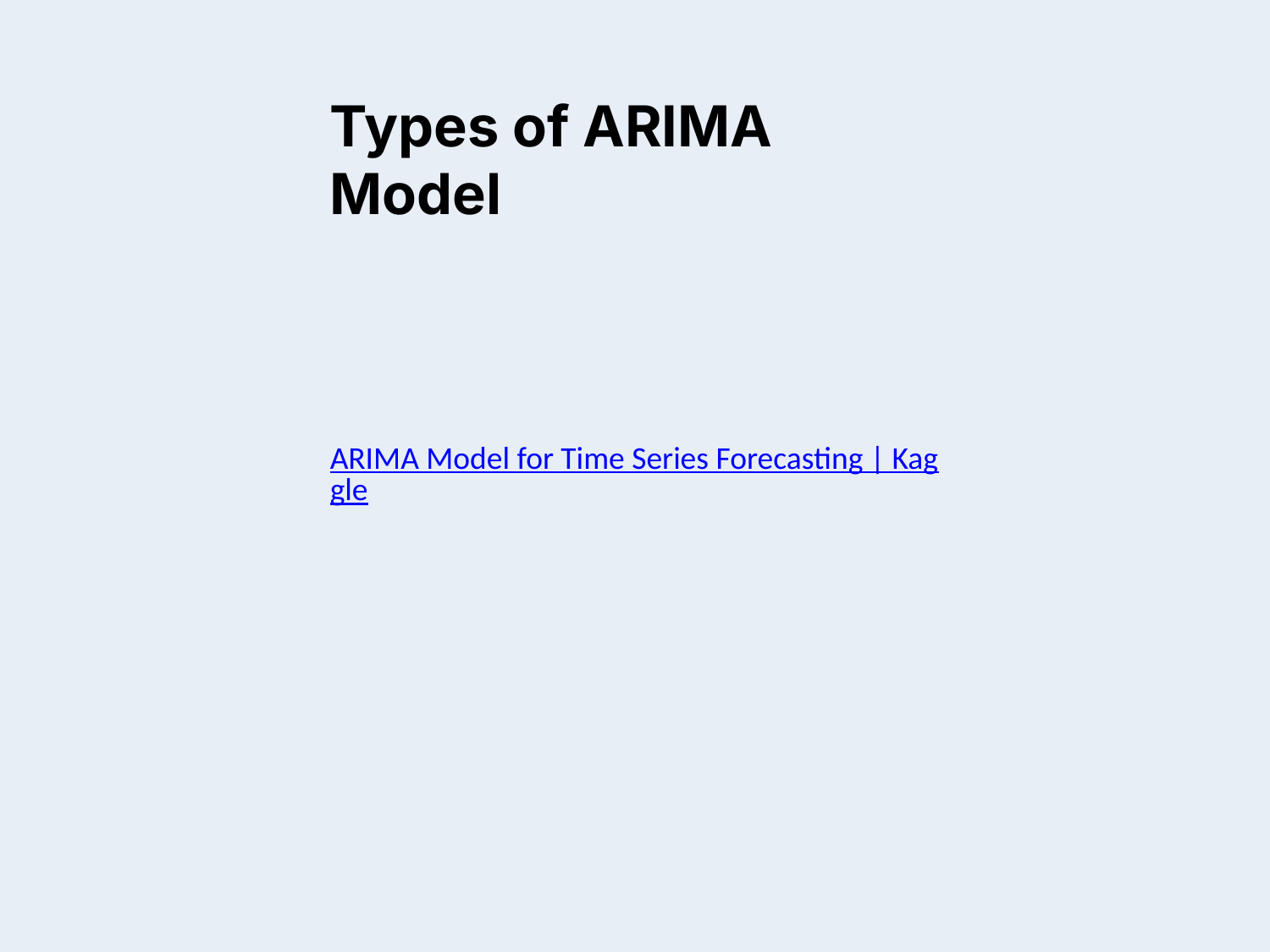

Types of ARIMA Model
ARIMA Model for Time Series Forecasting | Kaggle